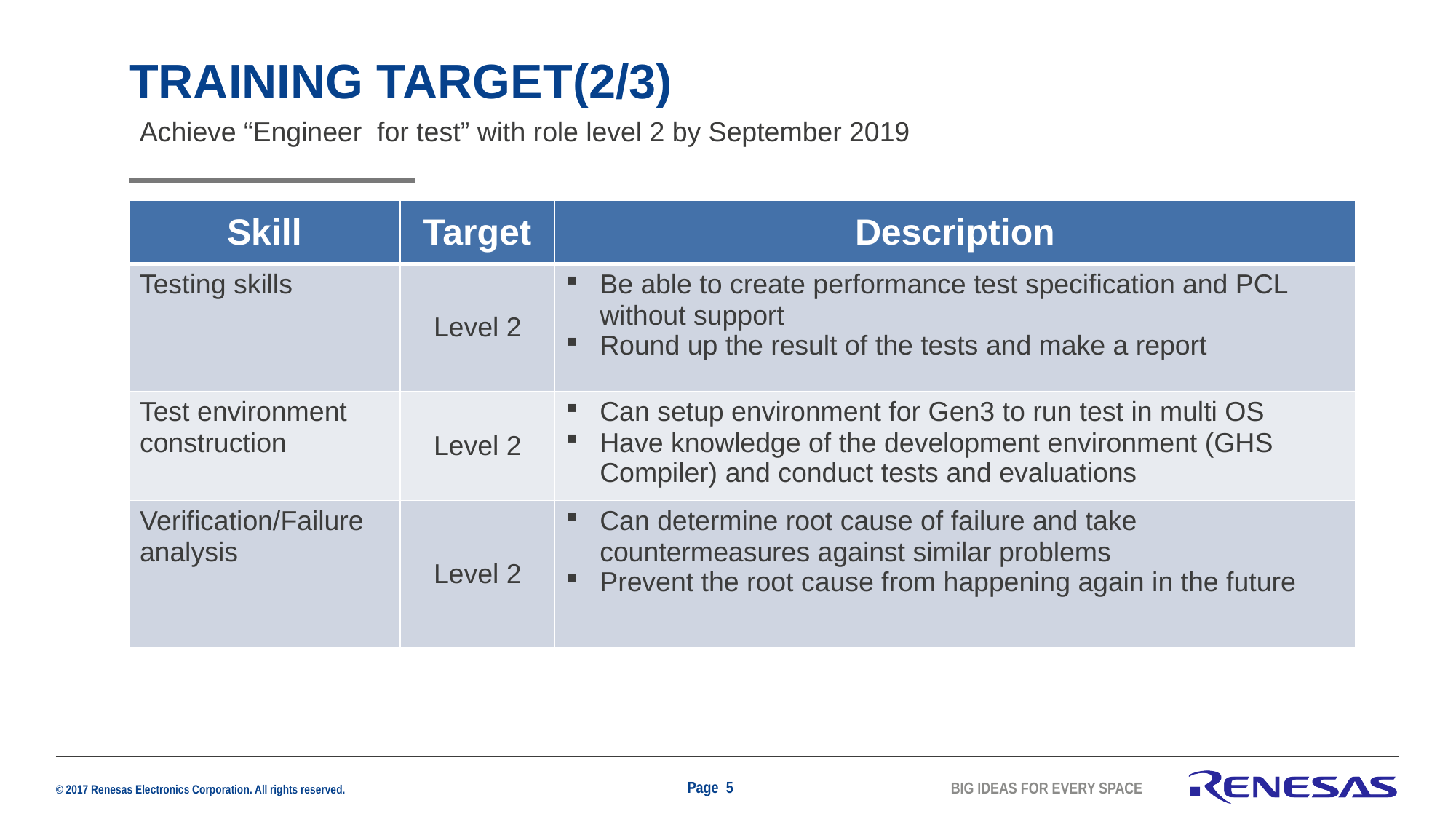

# Training target(2/3)
Achieve “Engineer  for test” with role level 2 by September 2019

| Skill | Target | Description |
| --- | --- | --- |
| Testing skills | Level 2 | Be able to create performance test specification and PCL without support Round up the result of the tests and make a report |
| Test environment construction | Level 2 | Can setup environment for Gen3 to run test in multi OS Have knowledge of the development environment (GHS Compiler) and conduct tests and evaluations |
| Verification/Failure analysis | Level 2 | Can determine root cause of failure and take countermeasures against similar problems Prevent the root cause from happening again in the future |

Page  5